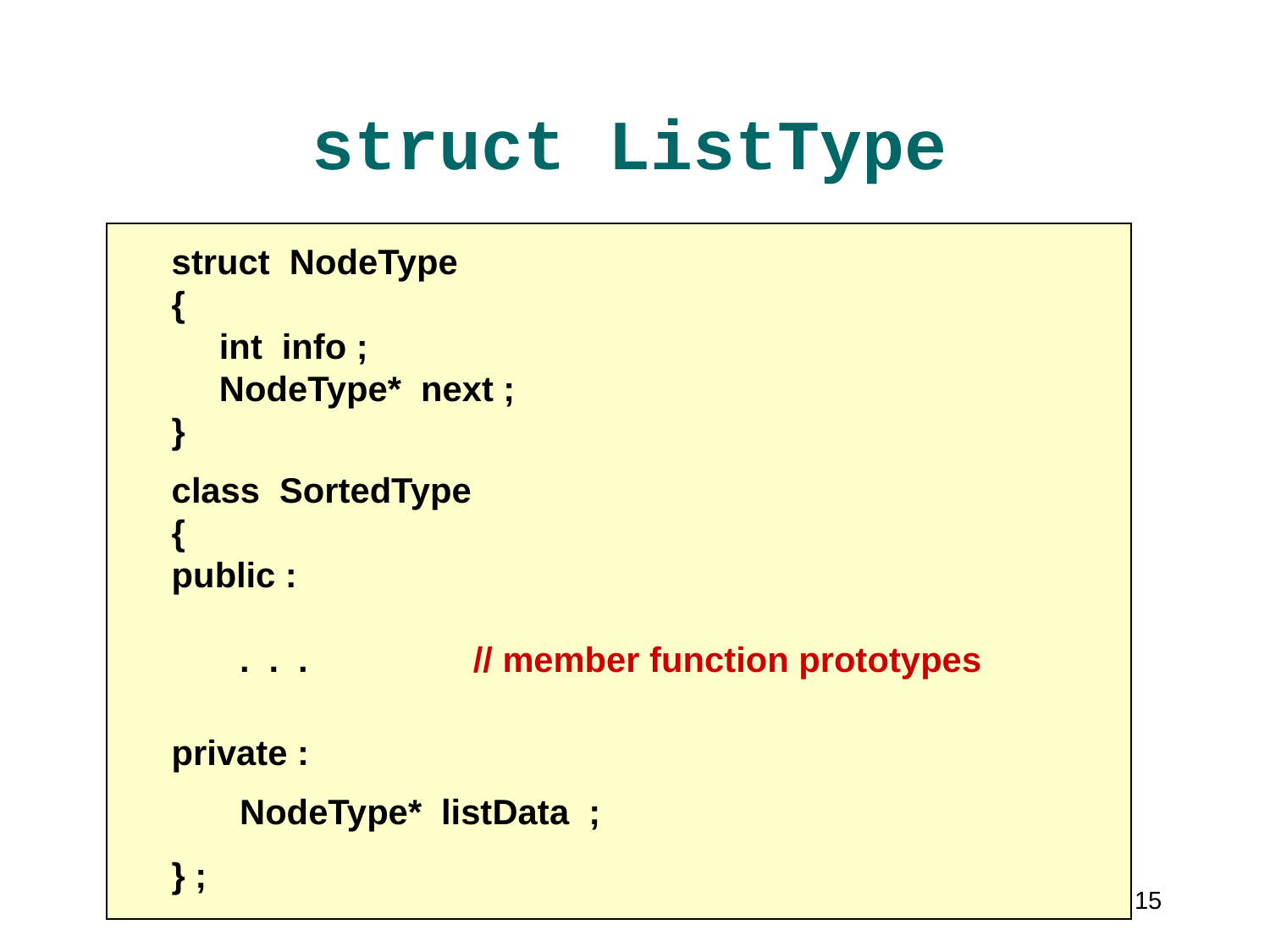

# struct ListType

struct  NodeType
{
	int  info ;
	NodeType*  next ;
}

class  SortedType
{
public :

       .  .  .	  	// member function prototypes

private :

       NodeType*  listData  ;

} ;
15